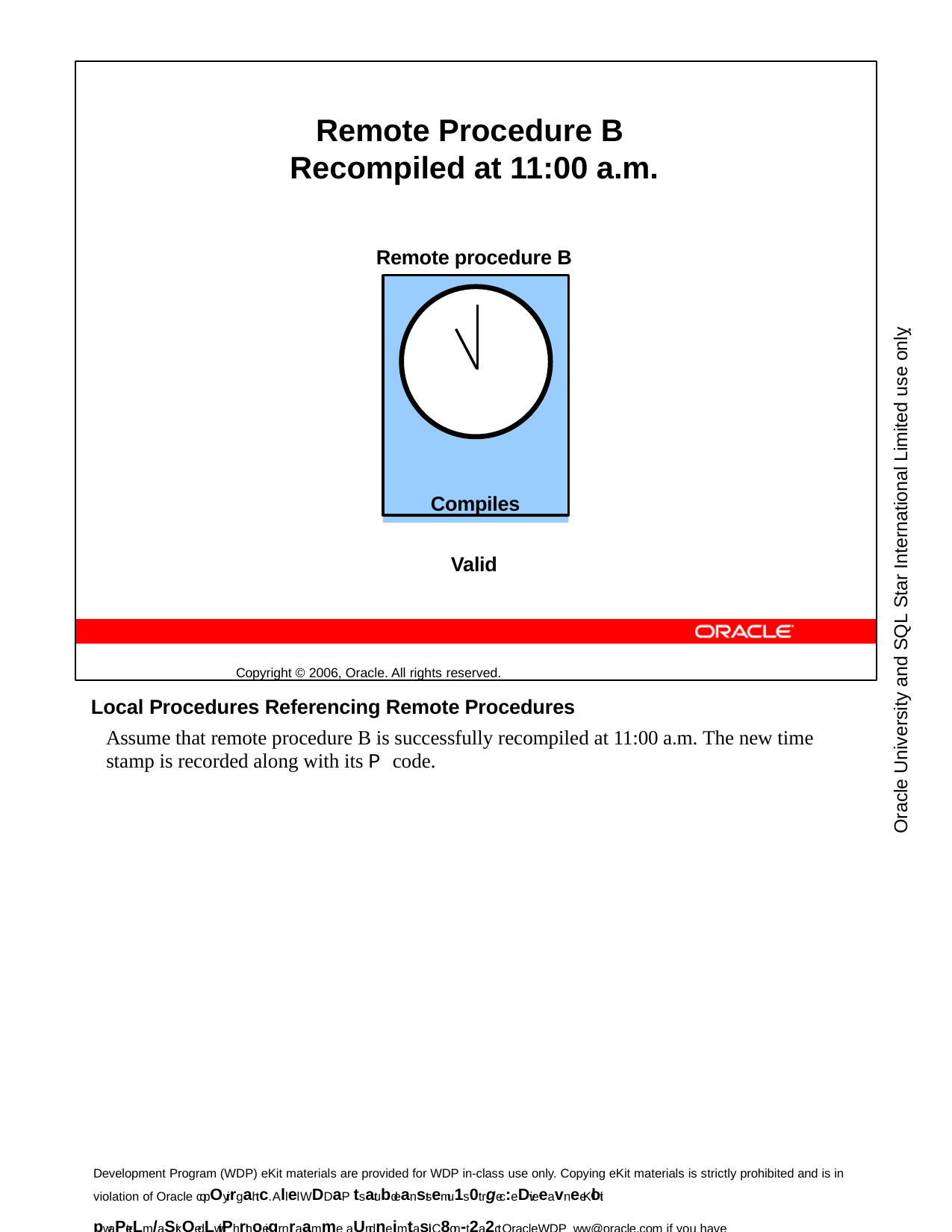

Remote Procedure B  Recompiled at 11:00 a.m.

Remote procedure B

Valid

Copyright © 2006, Oracle. All rights reserved.

Compiles

Oracle University and SQL Star International Limited use onlyฺ

Local Procedures Referencing Remote Procedures
Assume that remote procedure B is successfully recompiled at 11:00 a.m. The new time  stamp is recorded along with its P code.
Development Program (WDP) eKit materials are provided for WDP in-class use only. Copying eKit materials is strictly prohibited and is in
violation of Oracle copOyrirgahtc. Allel WDDaP tsatubdeanstsemu1s0t rgec:eDiveeavneeKloit pwaPterLm/aSrkQedLwitPh rthoeigr nraamme aUndneimtasil. C8on-t2a2ct  OracleWDP_ww@oracle.com if you have not received your personalized eKit.